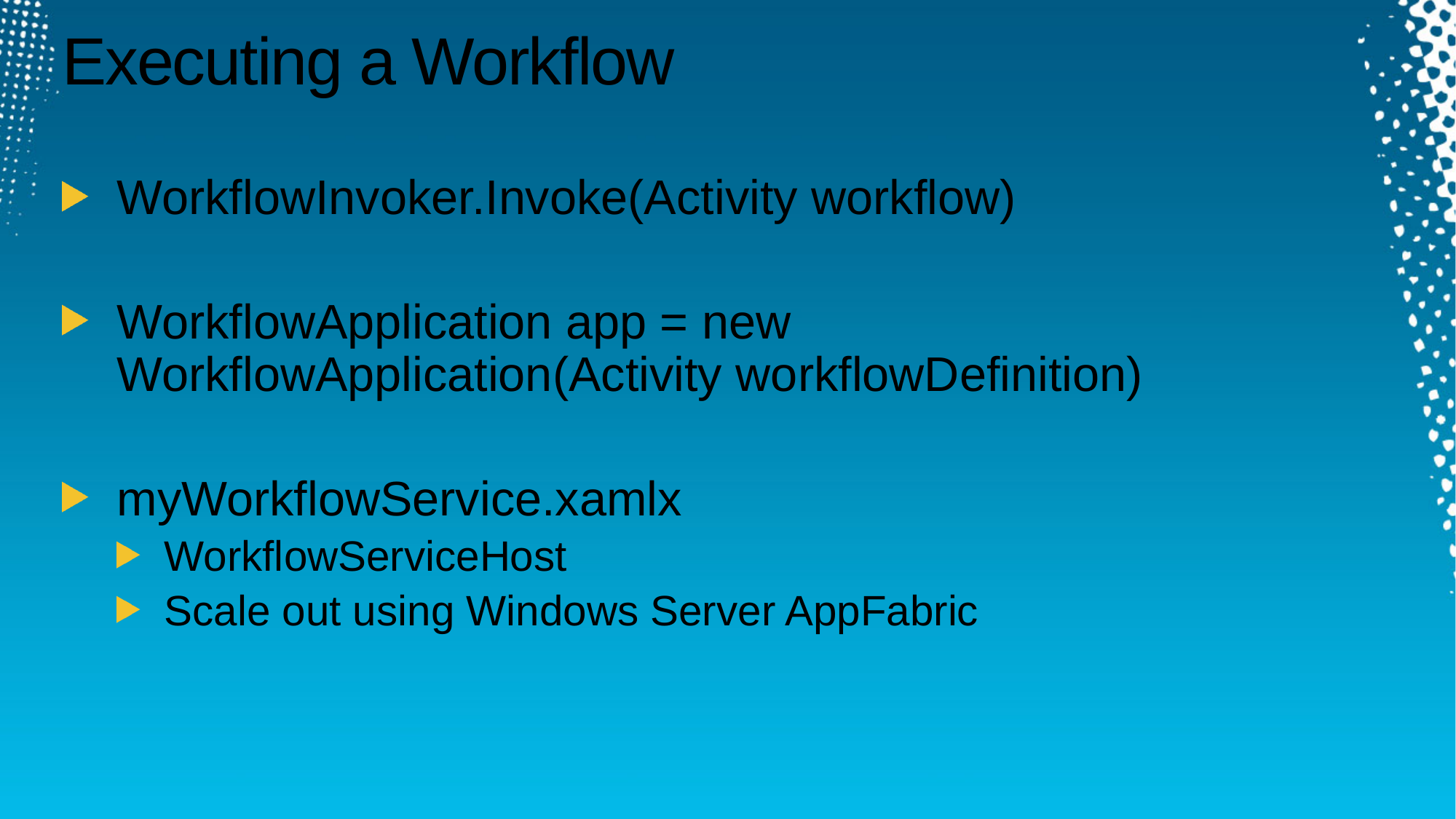

# Executing a Workflow
WorkflowInvoker.Invoke(Activity workflow)

WorkflowApplication app = new WorkflowApplication(Activity workflowDefinition)

myWorkflowService.xamlx
WorkflowServiceHost
Scale out using Windows Server AppFabric